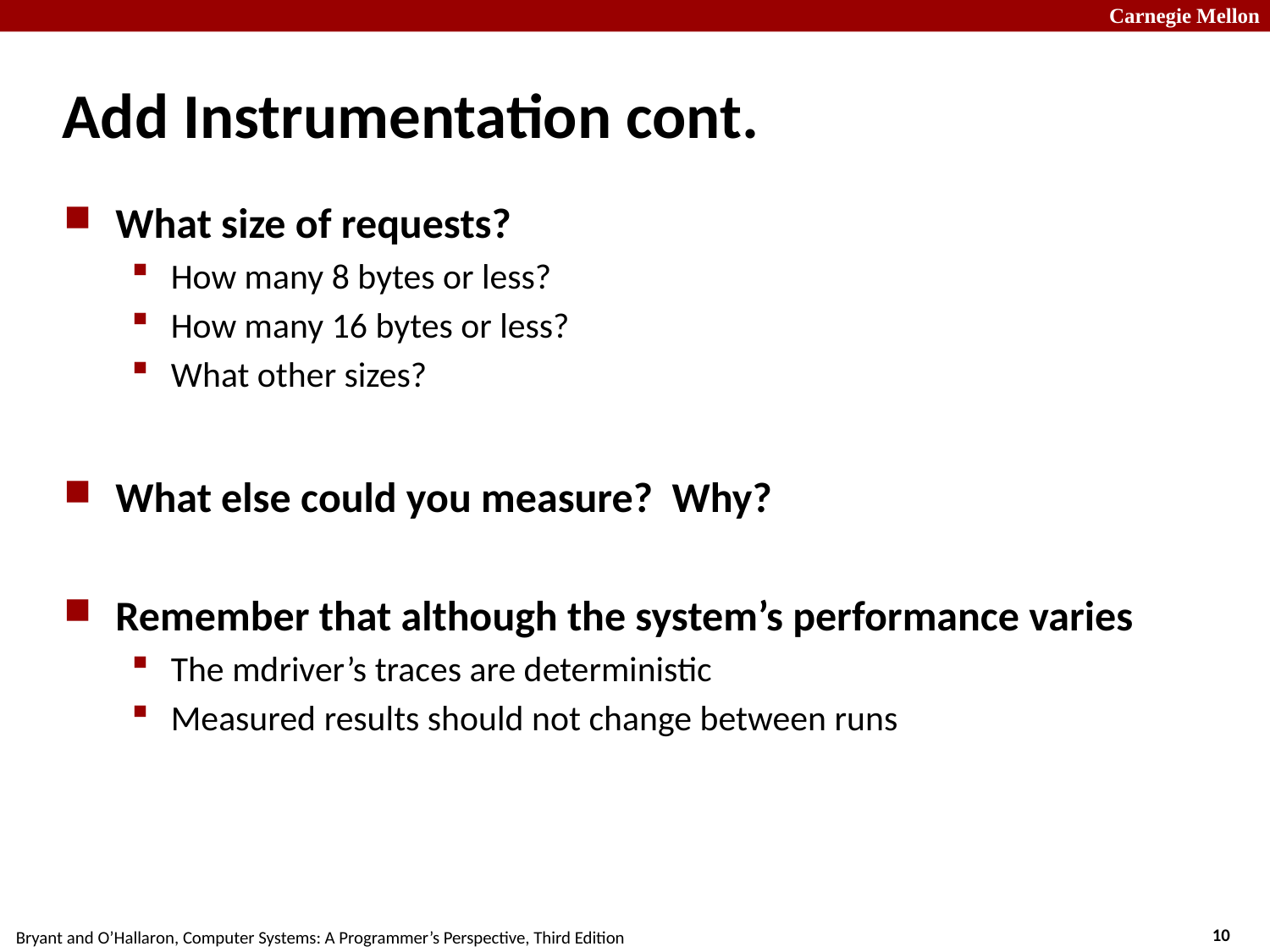

# Add Instrumentation cont.
What size of requests?
How many 8 bytes or less?
How many 16 bytes or less?
What other sizes?

What else could you measure?  Why?

Remember that although the system’s performance varies
The mdriver’s traces are deterministic
Measured results should not change between runs